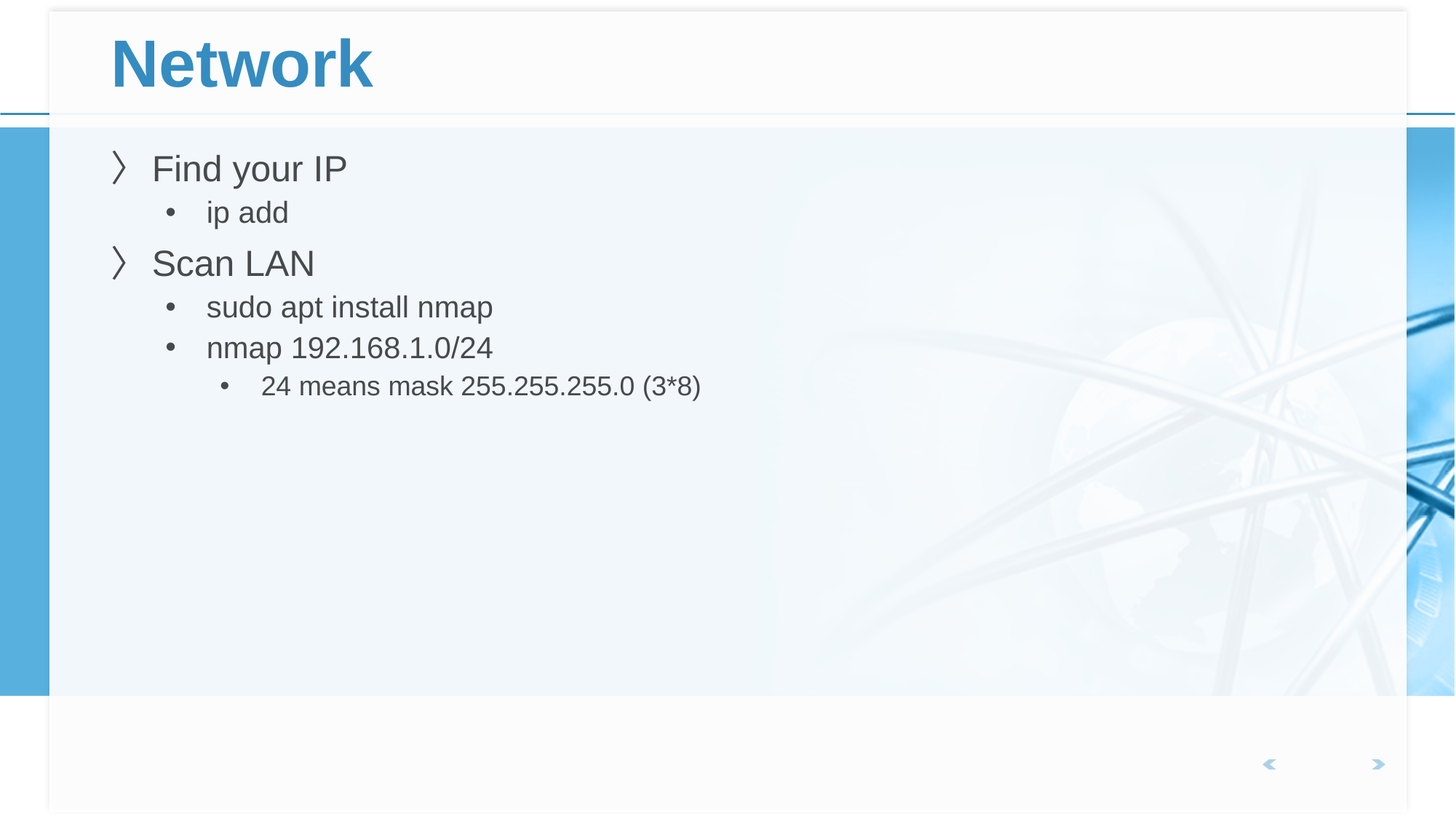

# Network
Find your IP
ip add
Scan LAN
sudo apt install nmap
nmap 192.168.1.0/24
24 means mask 255.255.255.0 (3*8)